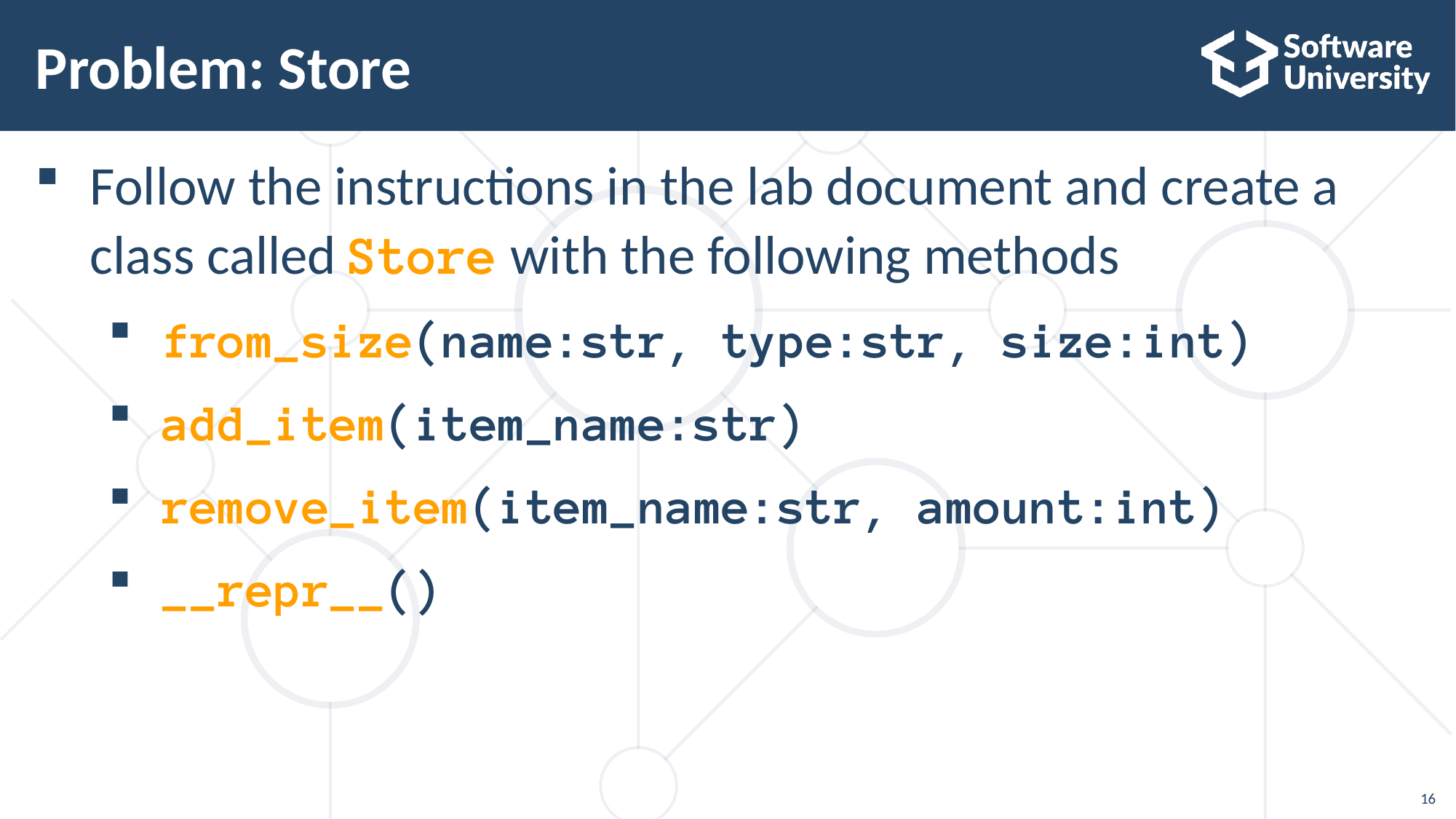

# Problem: Store
Follow the instructions in the lab document and create a class called Store with the following methods
from_size(name:str, type:str, size:int)
add_item(item_name:str)
remove_item(item_name:str, amount:int)
__repr__()
16